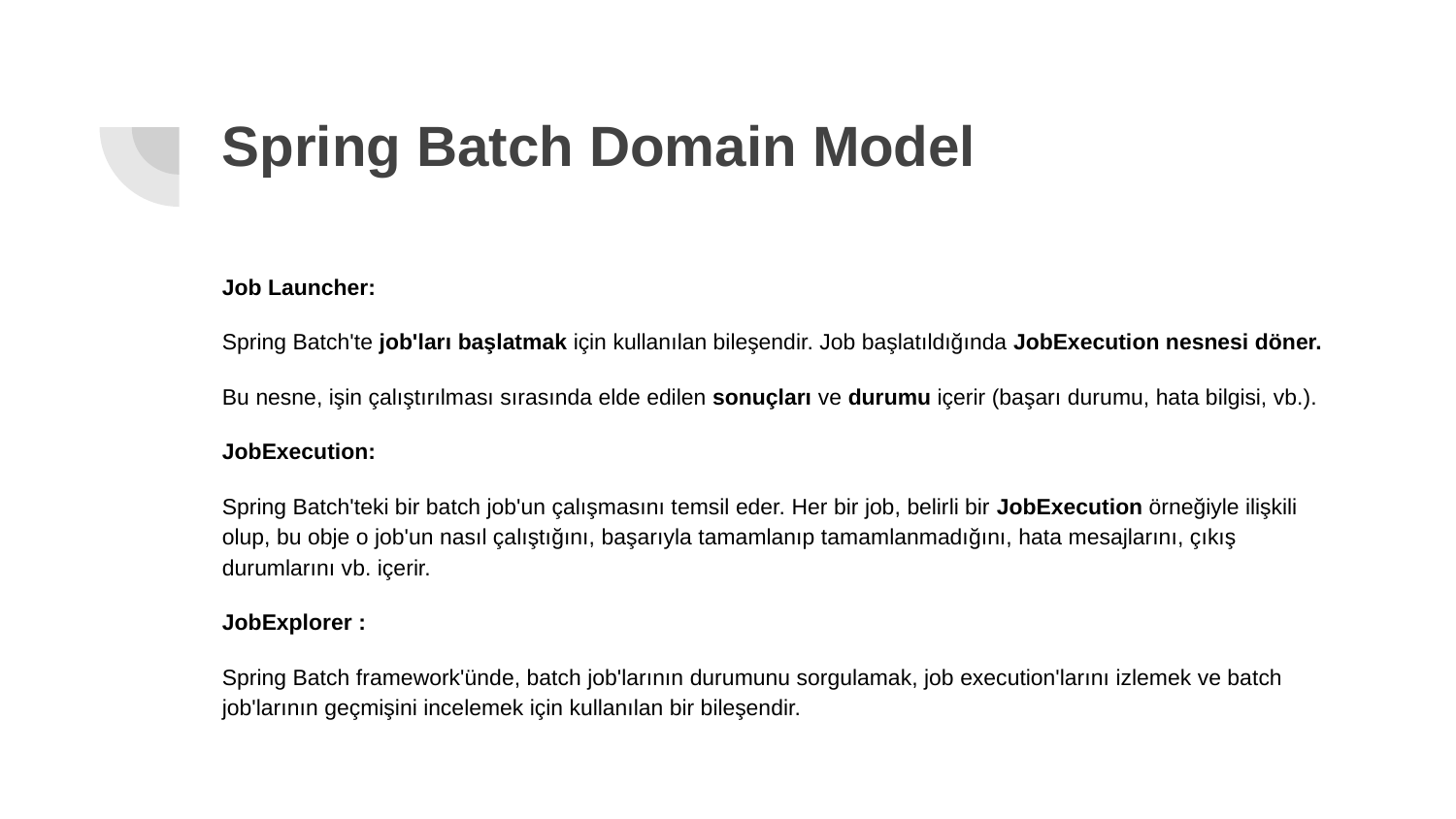

# Spring Batch Domain Model
Job Launcher:
Spring Batch'te job'ları başlatmak için kullanılan bileşendir. Job başlatıldığında JobExecution nesnesi döner.
Bu nesne, işin çalıştırılması sırasında elde edilen sonuçları ve durumu içerir (başarı durumu, hata bilgisi, vb.).
JobExecution:
Spring Batch'teki bir batch job'un çalışmasını temsil eder. Her bir job, belirli bir JobExecution örneğiyle ilişkili olup, bu obje o job'un nasıl çalıştığını, başarıyla tamamlanıp tamamlanmadığını, hata mesajlarını, çıkış durumlarını vb. içerir.
JobExplorer :
Spring Batch framework'ünde, batch job'larının durumunu sorgulamak, job execution'larını izlemek ve batch job'larının geçmişini incelemek için kullanılan bir bileşendir.